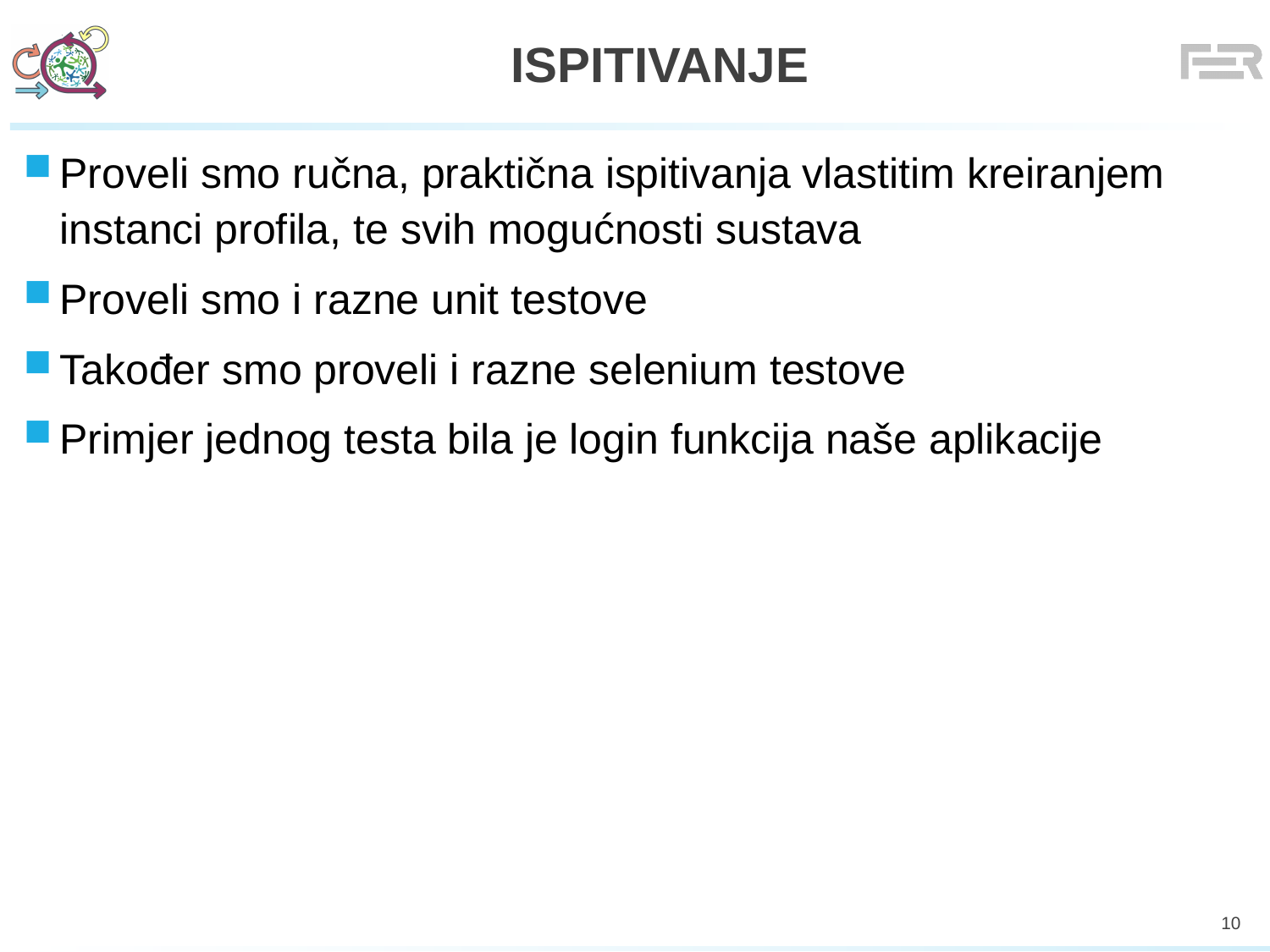

# Ispitivanje
Proveli smo ručna, praktična ispitivanja vlastitim kreiranjem instanci profila, te svih mogućnosti sustava
Proveli smo i razne unit testove
Također smo proveli i razne selenium testove
Primjer jednog testa bila je login funkcija naše aplikacije

10